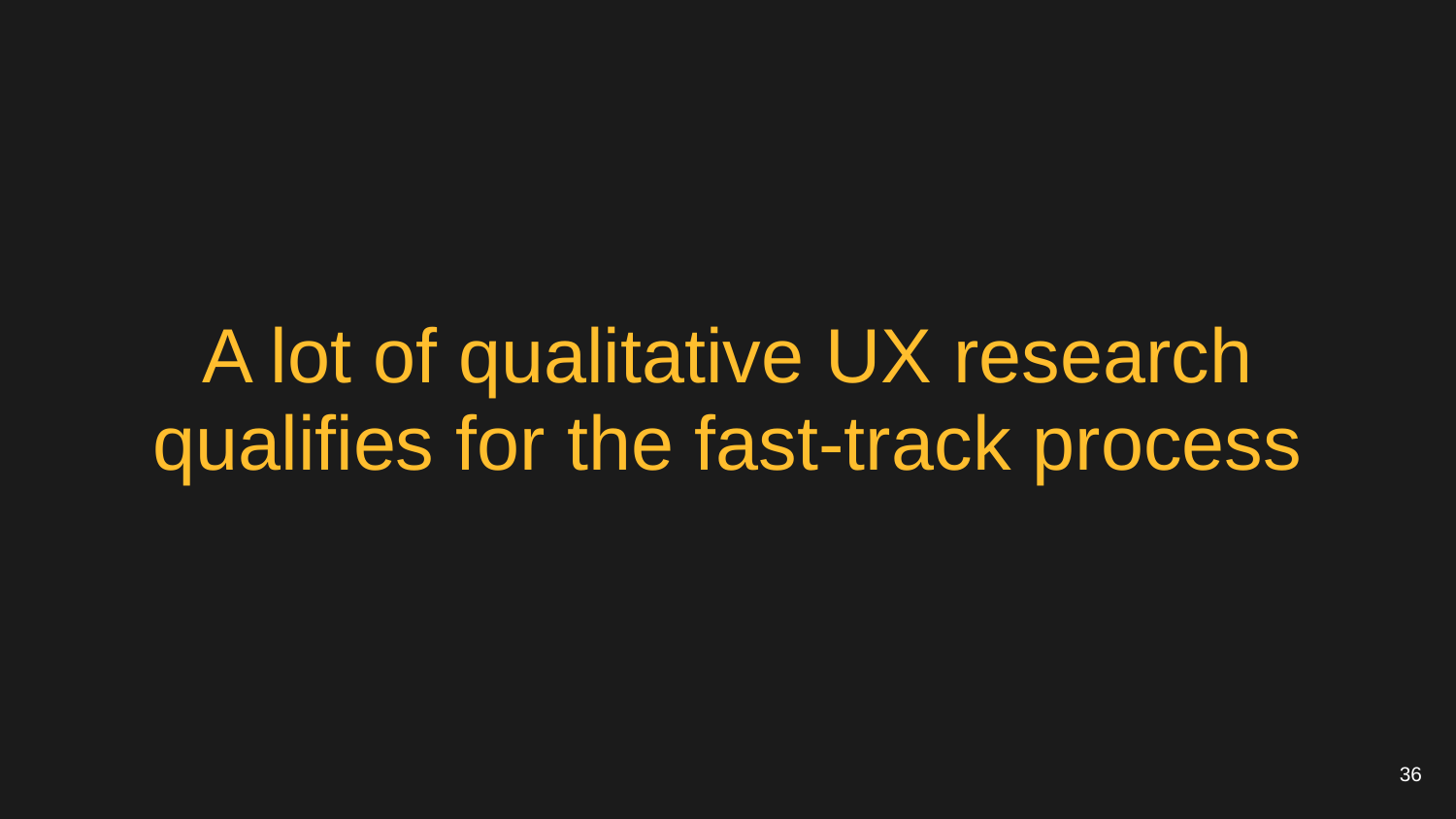

# A lot of qualitative UX research qualifies for the fast-track process
36